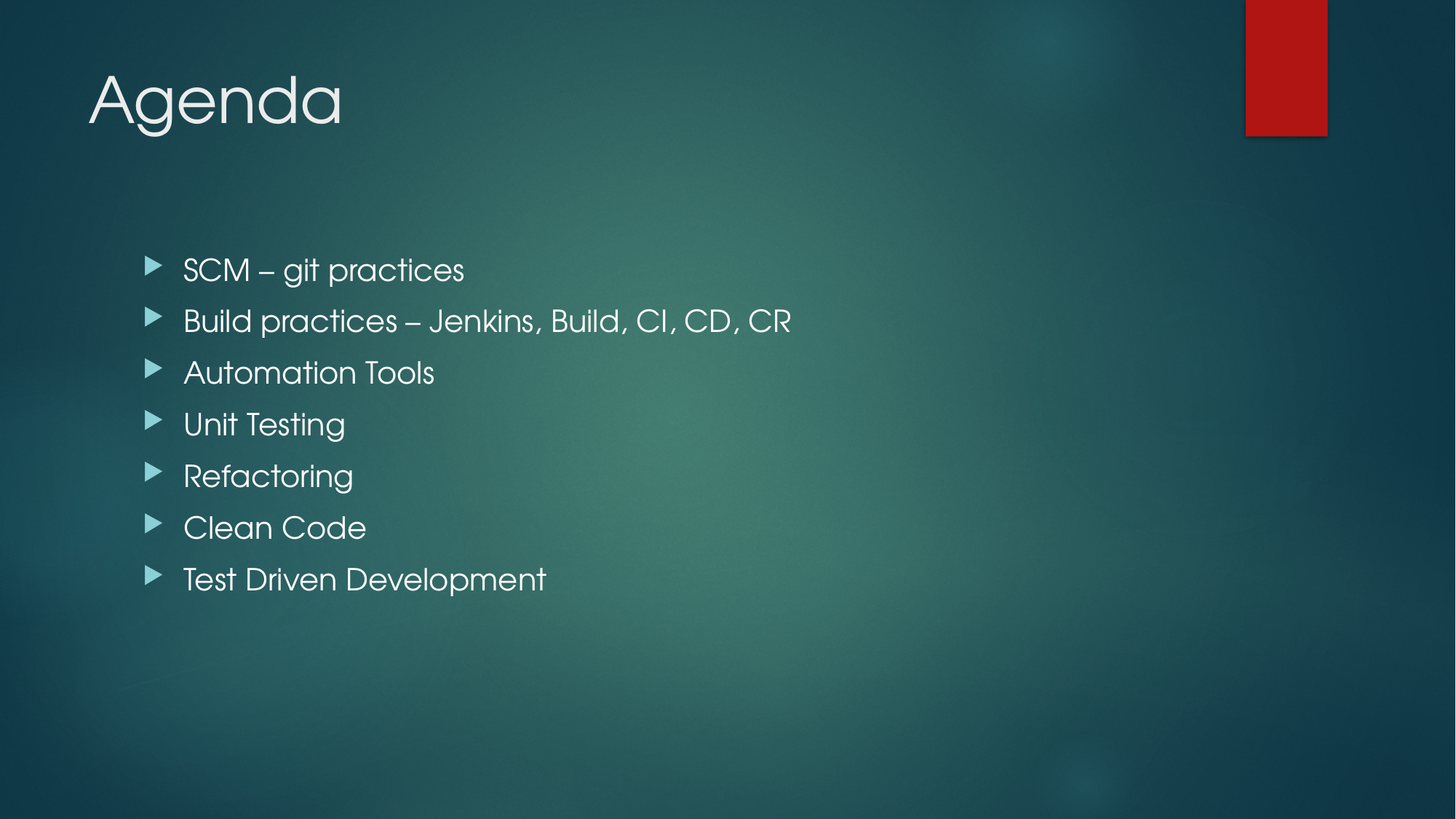

# Agenda
SCM – git practices
Build practices – Jenkins, Build, CI, CD, CR
Automation Tools
Unit Testing
Refactoring
Clean Code
Test Driven Development